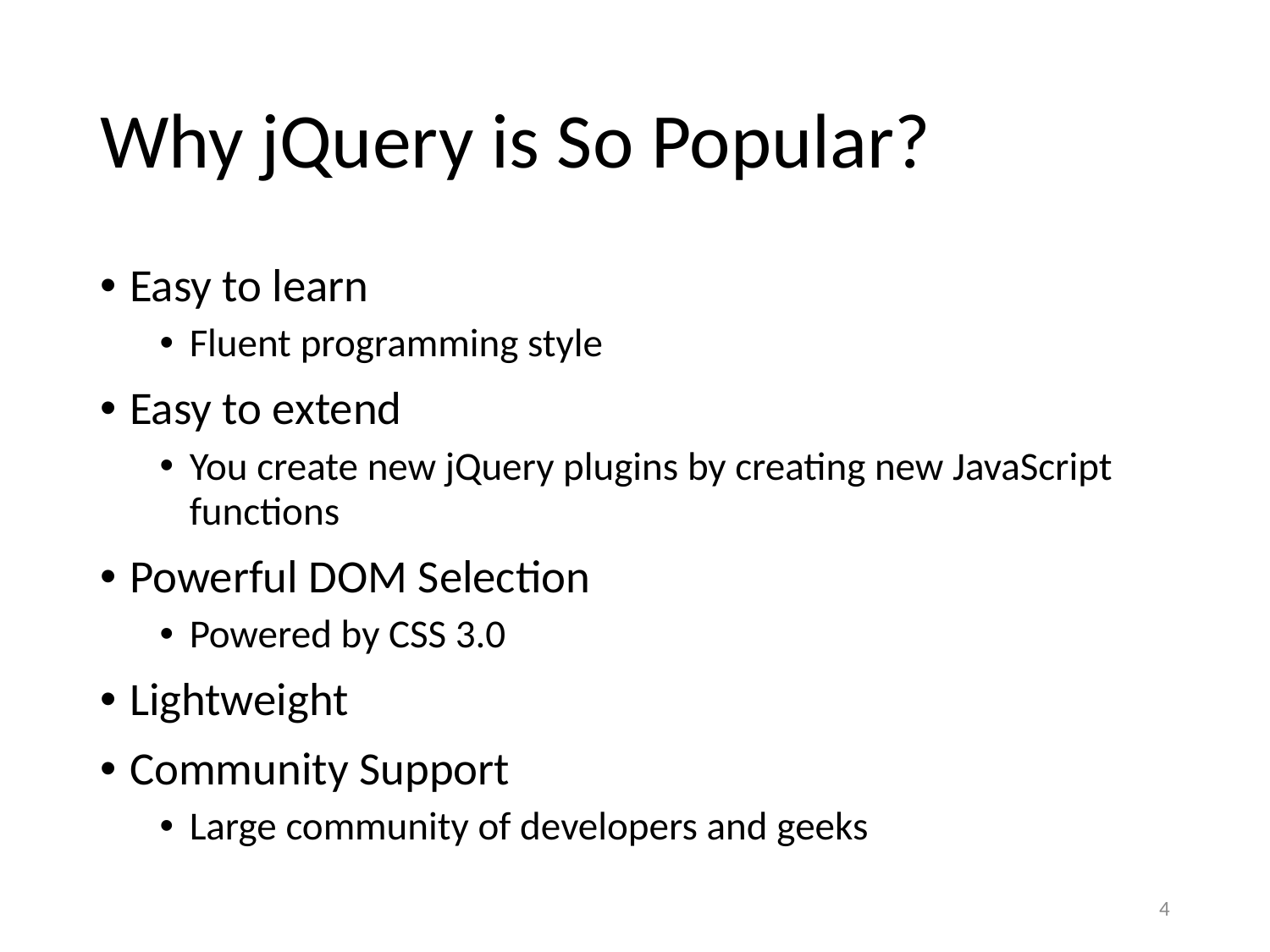

# Why jQuery is So Popular?
Easy to learn
Fluent programming style
Easy to extend
You create new jQuery plugins by creating new JavaScript functions
Powerful DOM Selection
Powered by CSS 3.0
Lightweight
Community Support
Large community of developers and geeks
4